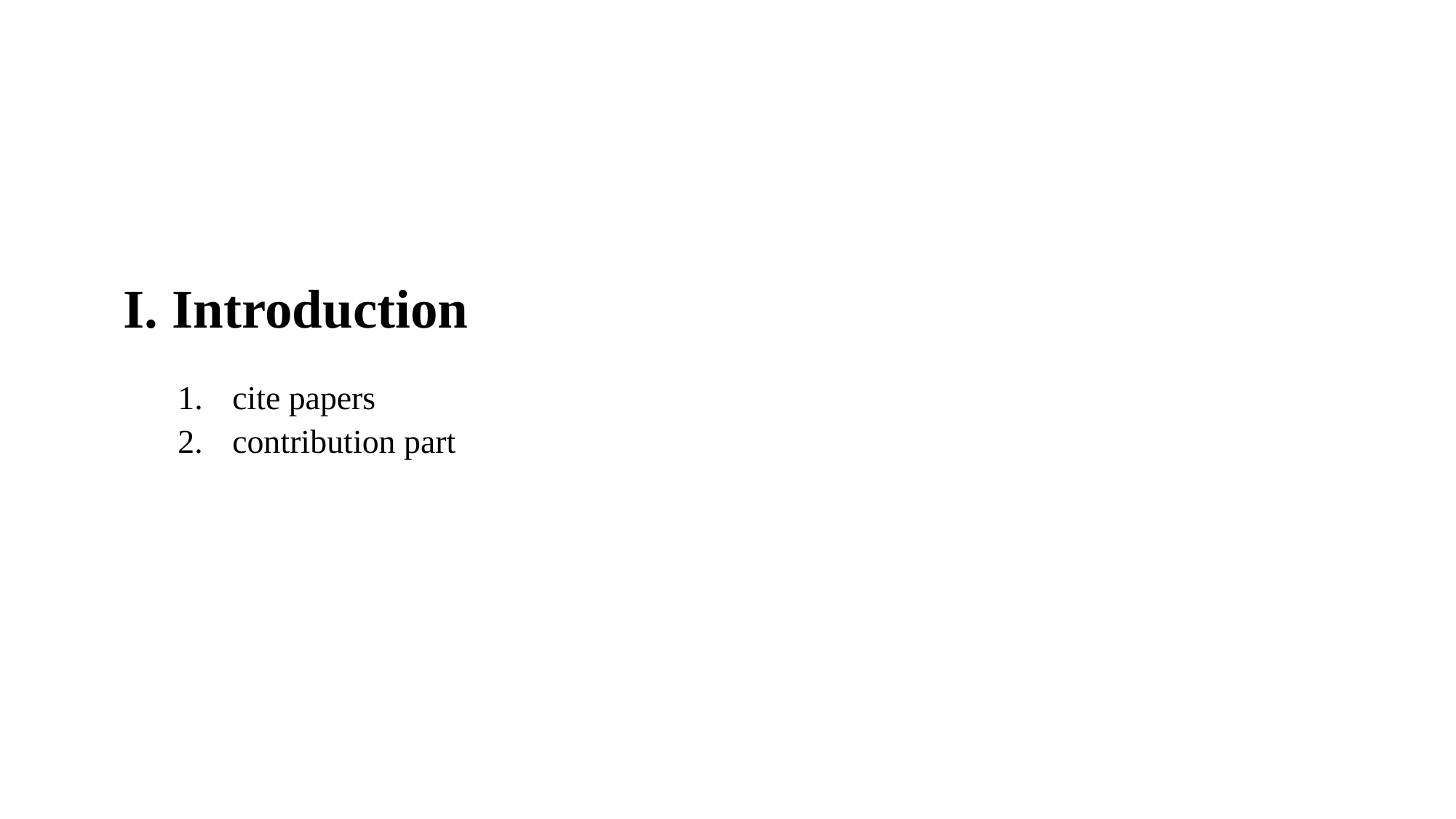

# I. Introduction
cite papers
contribution part

3